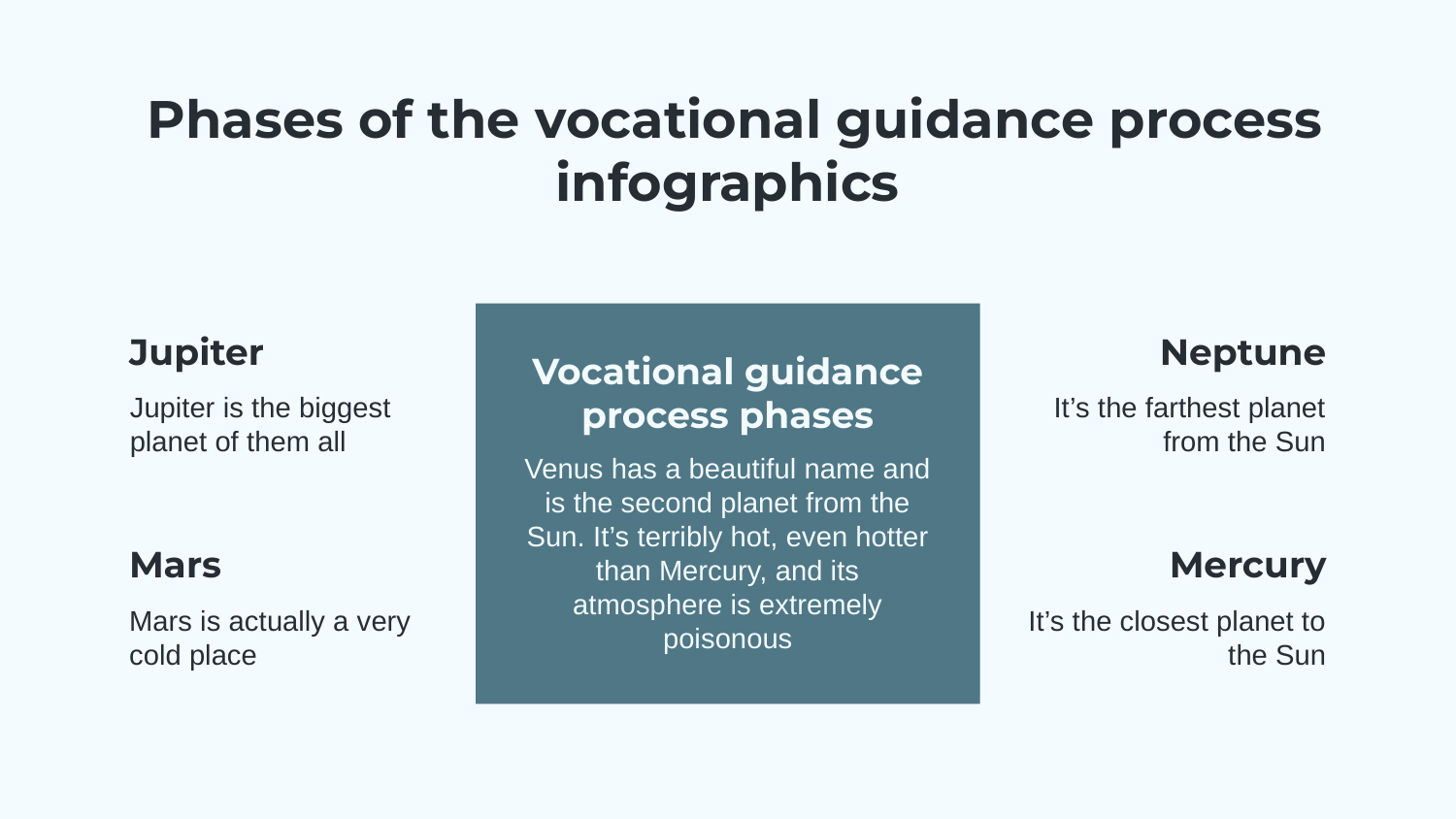

# Phases of the vocational guidance process infographics

Jupiter
Jupiter is the biggest planet of them all
Neptune
It’s the farthest planet from the Sun
Vocational guidance process phases
Venus has a beautiful name and is the second planet from the Sun. It’s terribly hot, even hotter than Mercury, and its atmosphere is extremely poisonous
Mars
Mars is actually a very cold place
Mercury
It’s the closest planet to the Sun